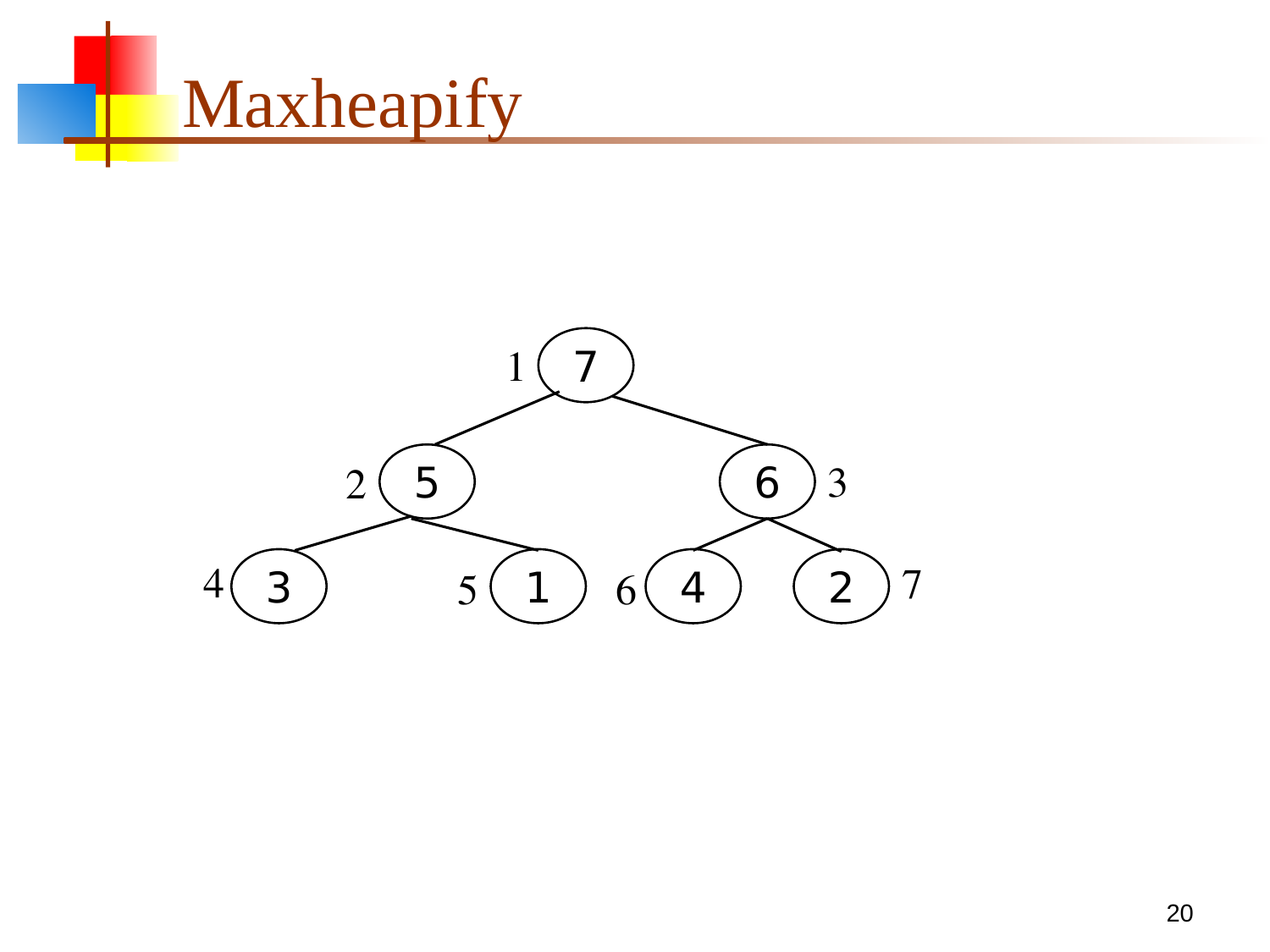

# Maxheapify
7

5
6
1
3
2

3
1
4
2
4
7
6
5
20